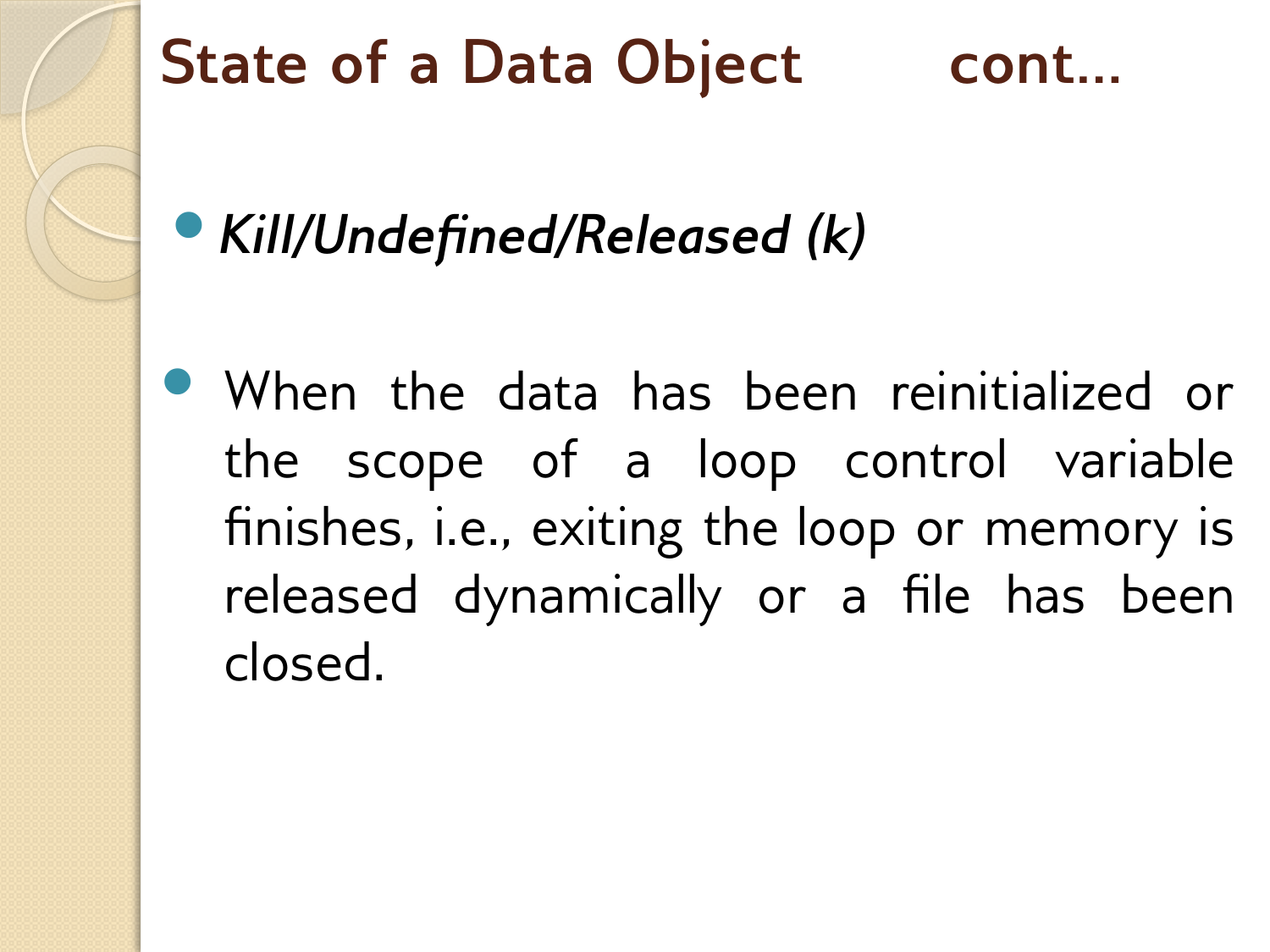

# State of a Data Object       cont…
Kill/Undefined/Released (k)

When the data has been reinitialized or the scope of a loop control variable finishes, i.e., exiting the loop or memory is released dynamically or a file has been closed.